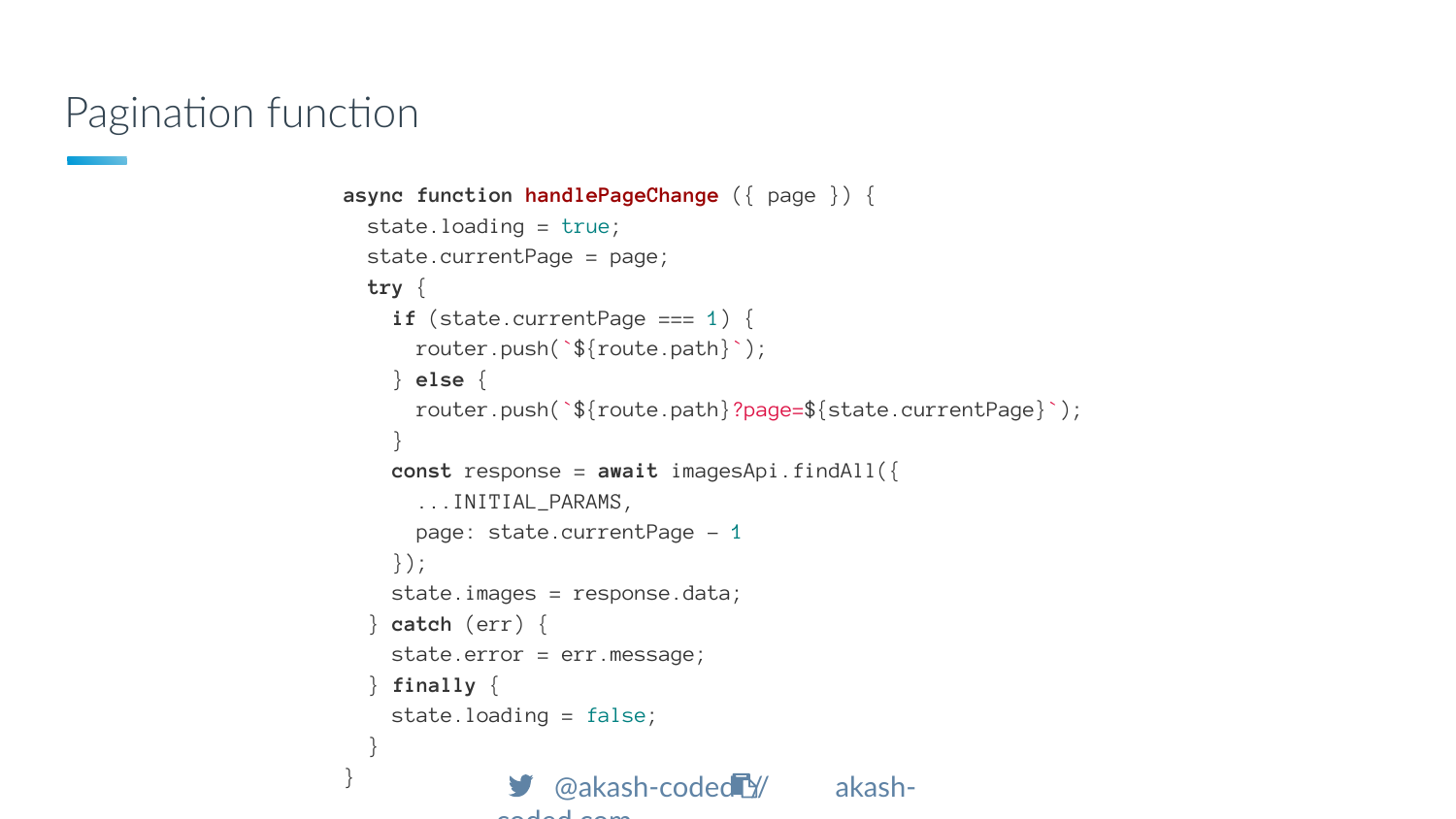

# Pagination function
async function handlePageChange ({ page }) {
  state.loading = true;
  state.currentPage = page;
  try {
    if (state.currentPage === 1) {
      router.push(`${route.path}`);
    } else {
      router.push(`${route.path}?page=${state.currentPage}`);
    }
    const response = await imagesApi.findAll({
      ...INITIAL_PARAMS,
      page: state.currentPage - 1
    });
    state.images = response.data;
  } catch (err) {
    state.error = err.message;
  } finally {
    state.loading = false;
  }
}
        @akash-coded  //         akash-coded.com